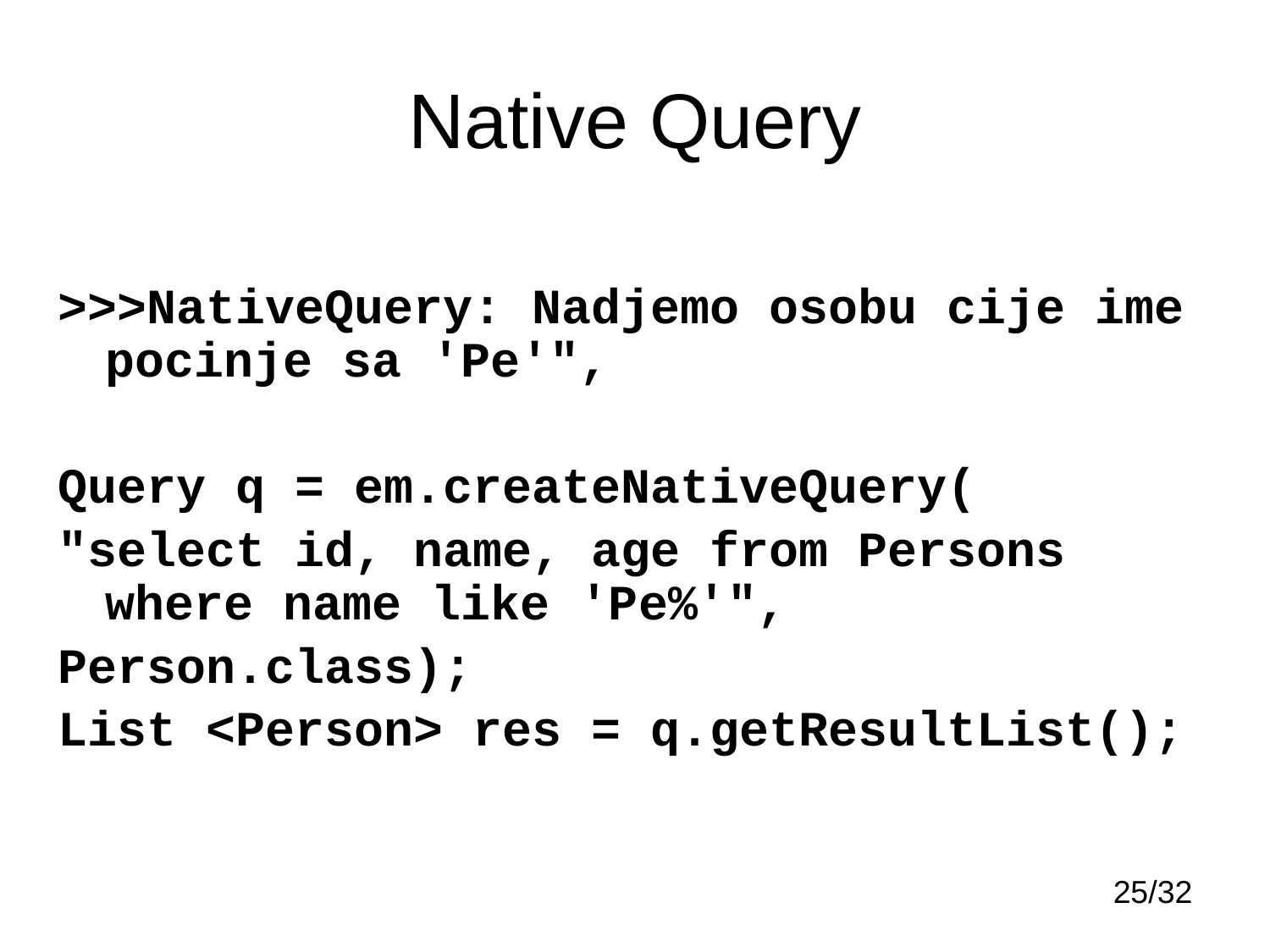

# Native Query
>>>NativeQuery: Nadjemo osobu cije ime pocinje sa 'Pe'",

Query q = em.createNativeQuery(
"select id, name, age from Persons where name like 'Pe%'",
Person.class);
List <Person> res = q.getResultList();